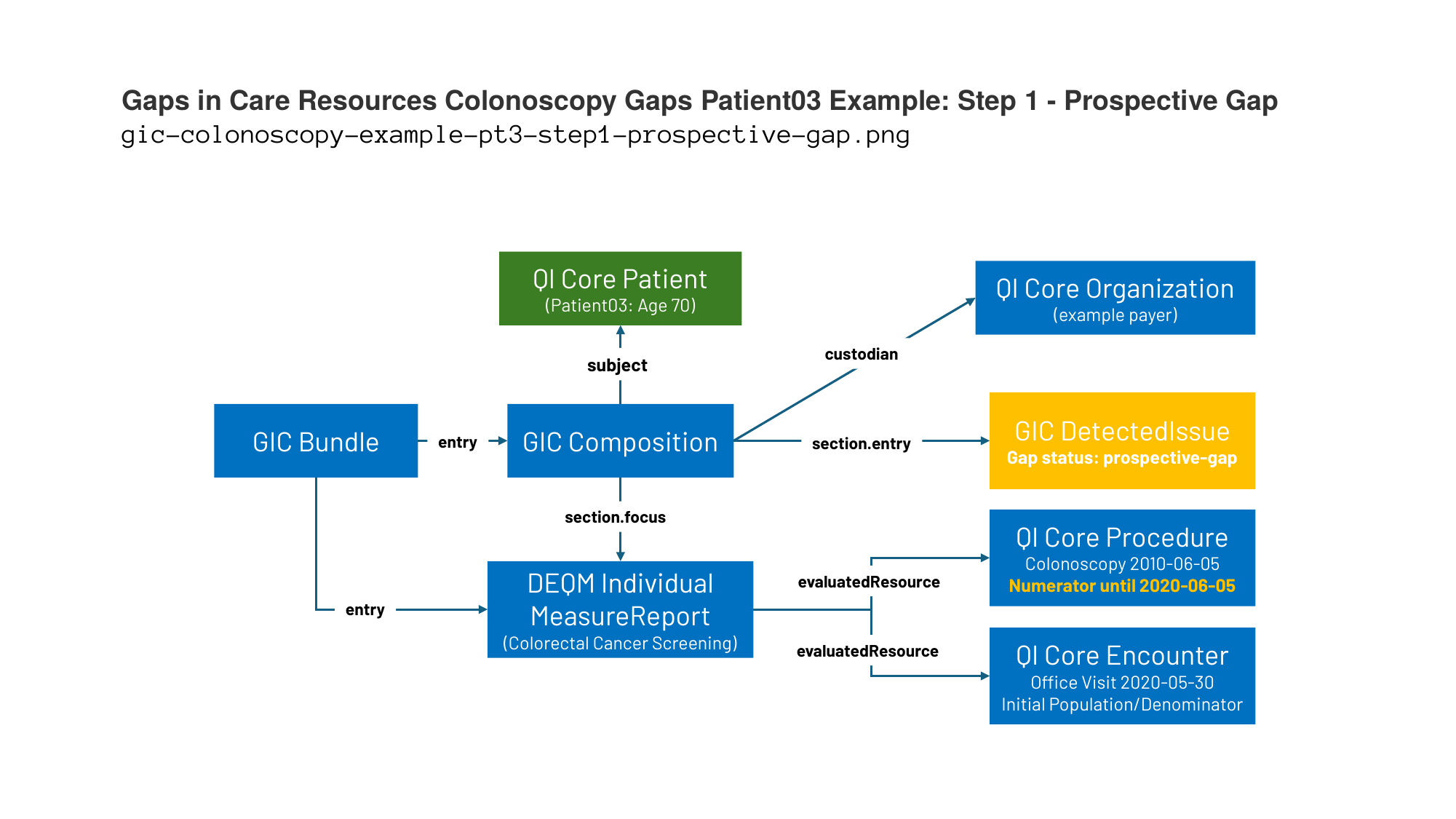

Gaps in Care Resources Colonoscopy Gaps Patient03 Example: Step 1 - Prospective Gap
gic-colonoscopy-example-pt3-step1-prospective-gap.png
QI Core Patient
(Patient03: Age 70)
QI Core Organization
(example payer)
custodian
subject
GIC DetectedIssue
Gap status: prospective-gap
GIC Bundle
GIC Composition
entry
section.entry
section.focus
QI Core Procedure
Colonoscopy 2010-06-05
Numerator until 2020-06-05
DEQM Individual MeasureReport
(Colorectal Cancer Screening)
evaluatedResource
entry
QI Core Encounter
Office Visit 2020-05-30
Initial Population/Denominator
evaluatedResource